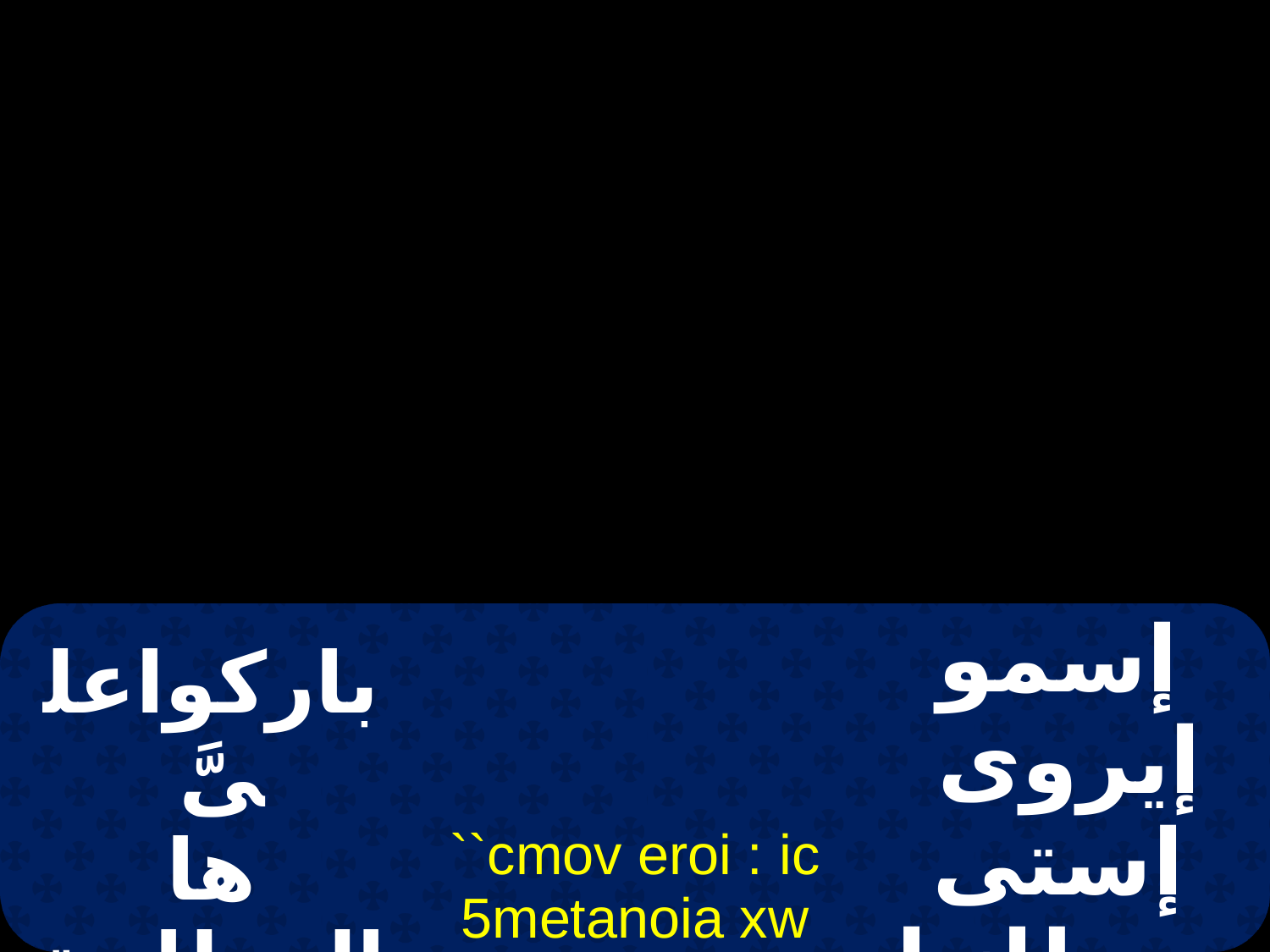

| باركواعلىَّ ها المطانية إغفروا لي | ``cmov eroi : ic 5metanoia xw n3i ebol | إسمو إيروى إستى ميطانيا كوني إيفول |
| --- | --- | --- |